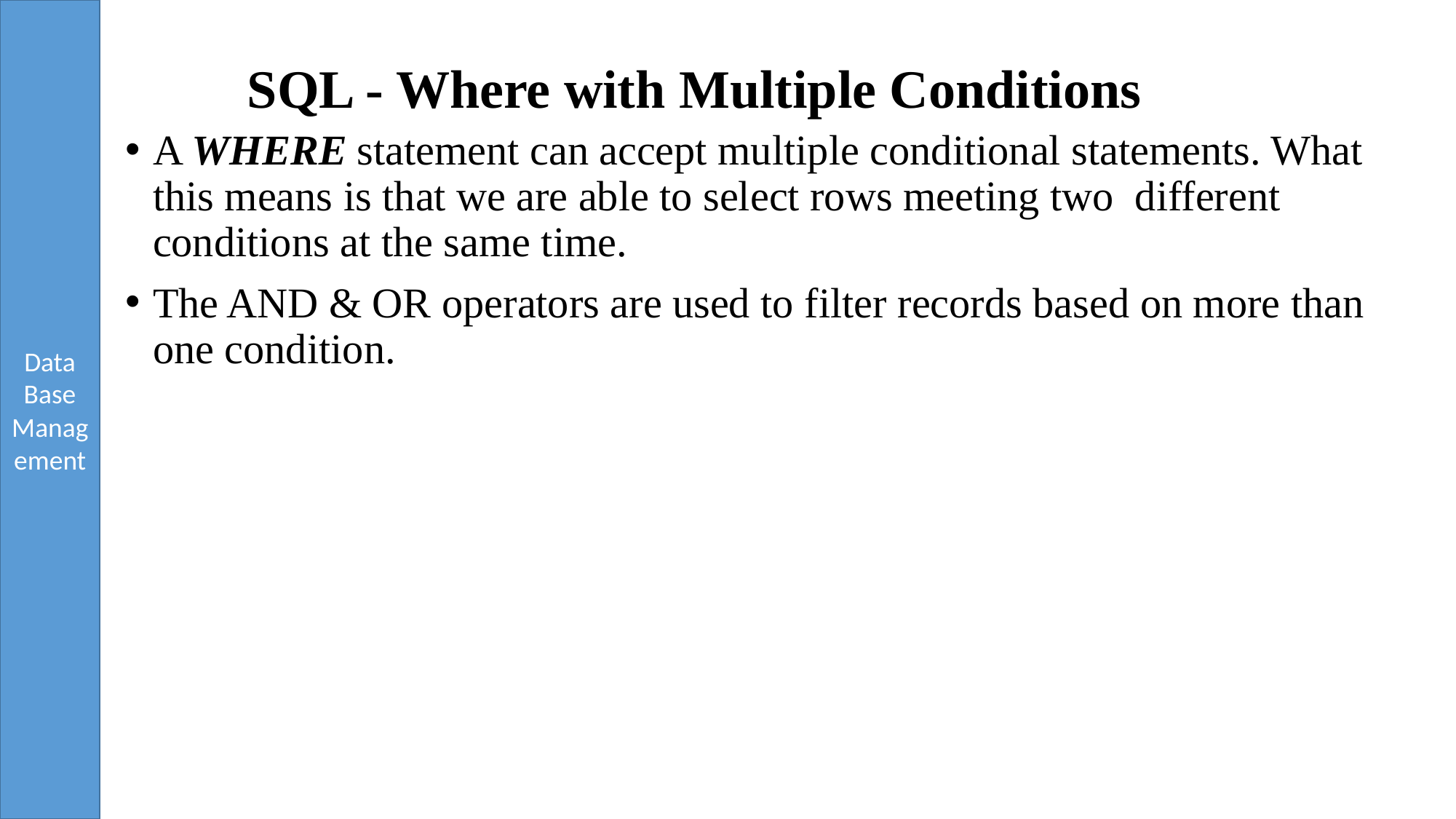

# SQL - Where with Multiple Conditions
A WHERE statement can accept multiple conditional statements. What this means is that we are able to select rows meeting two  different conditions at the same time.
The AND & OR operators are used to filter records based on more than one condition.